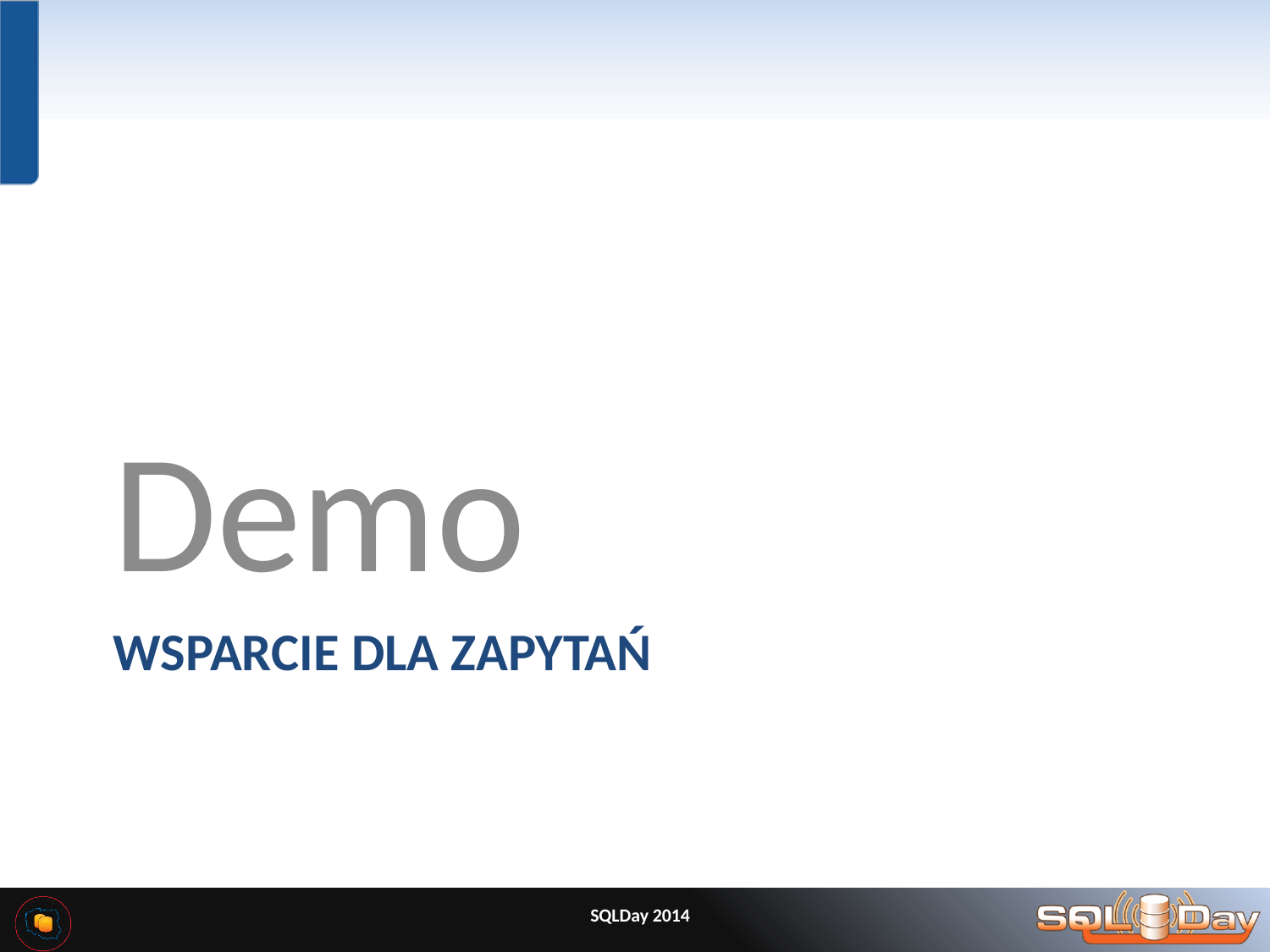

Demo
# Wsparcie dla zapytań
SQLDay 2014